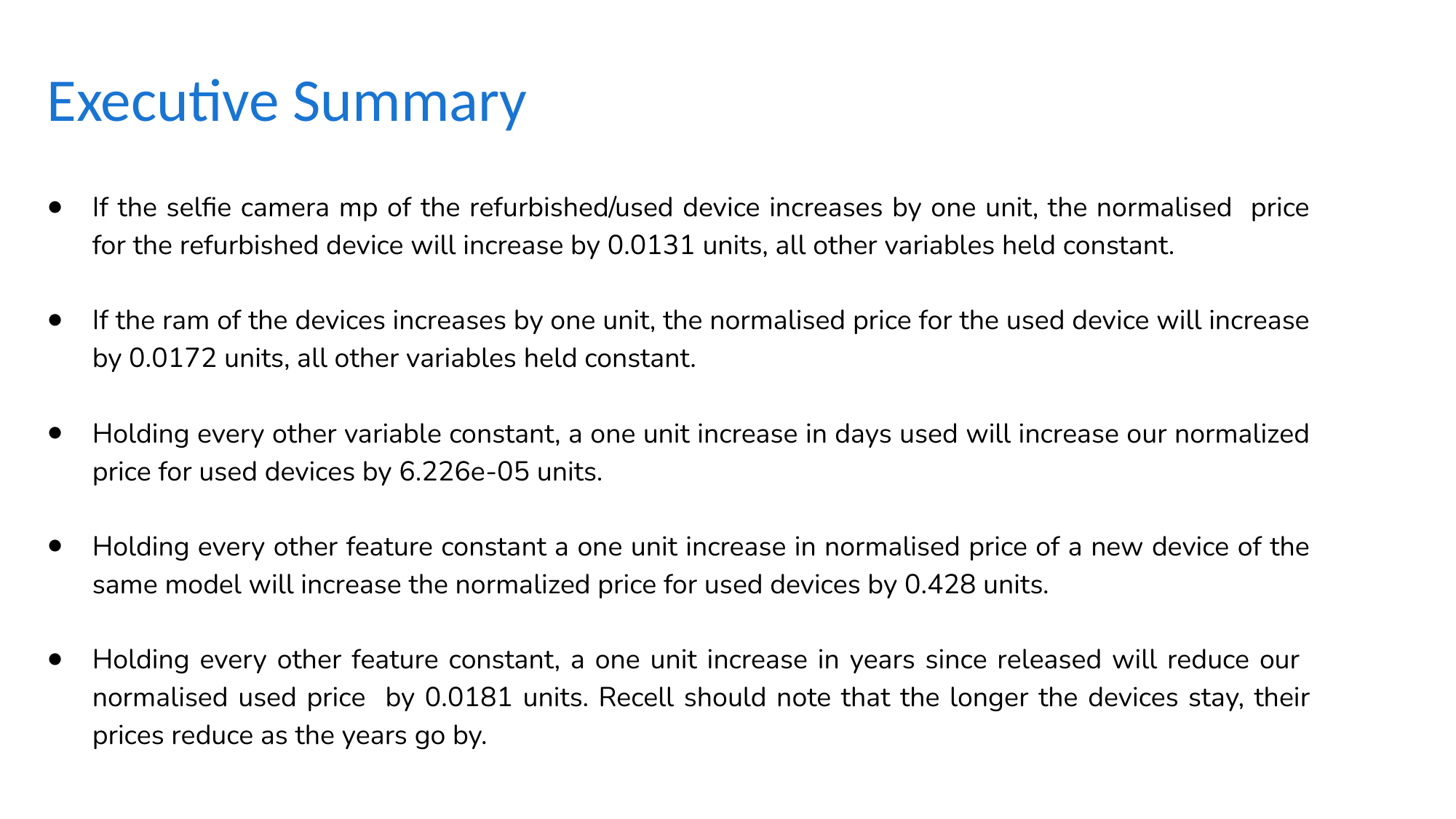

# Executive Summary

If the selfie camera mp of the refurbished/used device increases by one unit, the normalised  price for the refurbished device will increase by 0.0131 units, all other variables held constant.

If the ram of the devices increases by one unit, the normalised price for the used device will increase by 0.0172 units, all other variables held constant.

Holding every other variable constant, a one unit increase in days used will increase our normalized price for used devices by 6.226e-05 units.

Holding every other feature constant a one unit increase in normalised price of a new device of the same model will increase the normalized price for used devices by 0.428 units.

Holding every other feature constant, a one unit increase in years since released will reduce our  normalised used price  by 0.0181 units. Recell should note that the longer the devices stay, their prices reduce as the years go by.